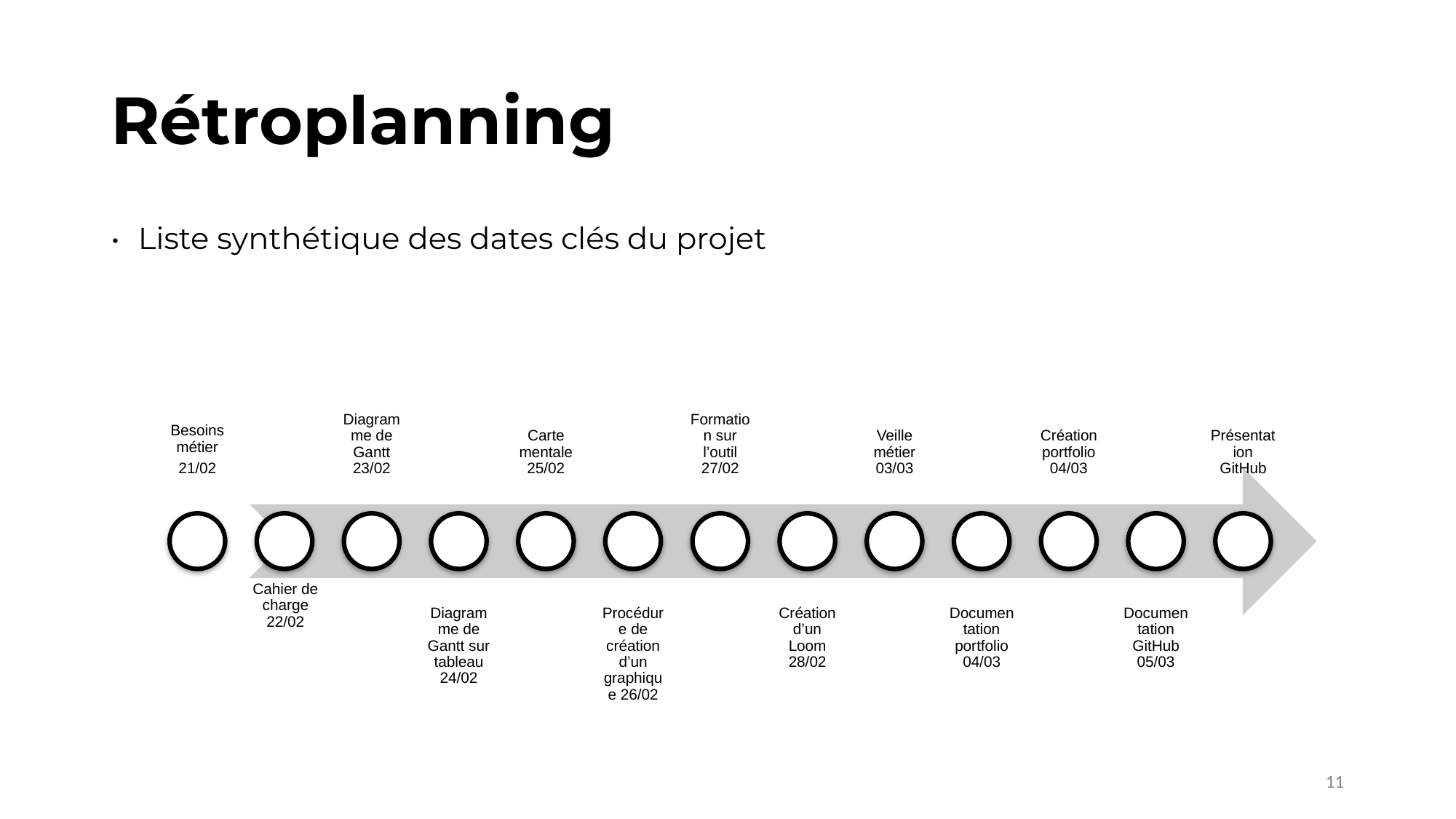

# Rétroplanning
Liste synthétique des dates clés du projet
Besoins métier
21/02
Cahier de charge 22/02
Diagramme de Gantt 23/02
Diagramme de Gantt sur tableau 24/02
Carte mentale 25/02
Procédure de création d’un graphique 26/02
Formation sur l’outil 27/02
Création d’un Loom 28/02
Veille métier 03/03
Documentation portfolio 04/03
Création portfolio 04/03
Documentation GitHub 05/03
Présentation GitHub
11